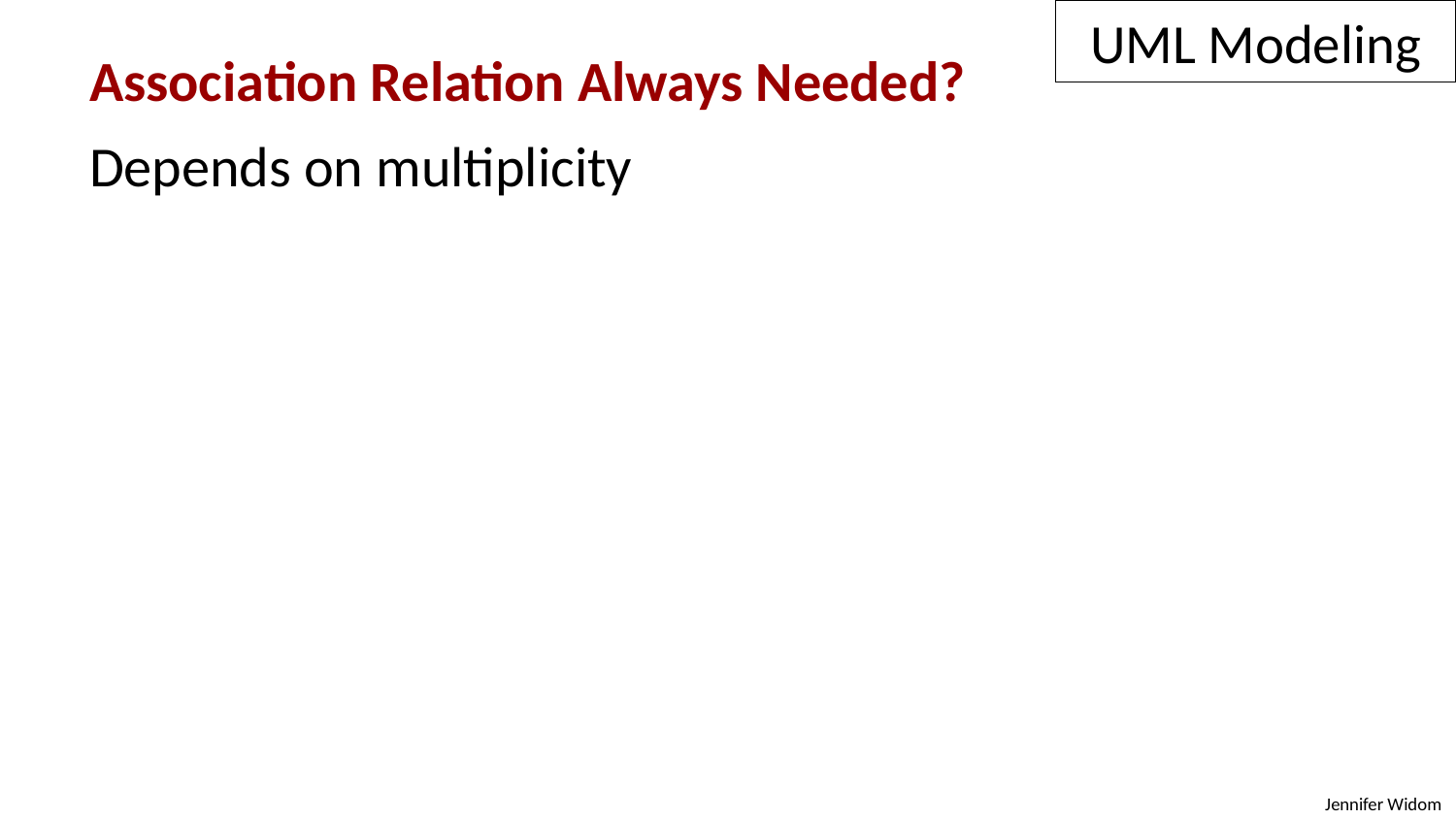

UML Modeling
Association Relation Always Needed?
Depends on multiplicity